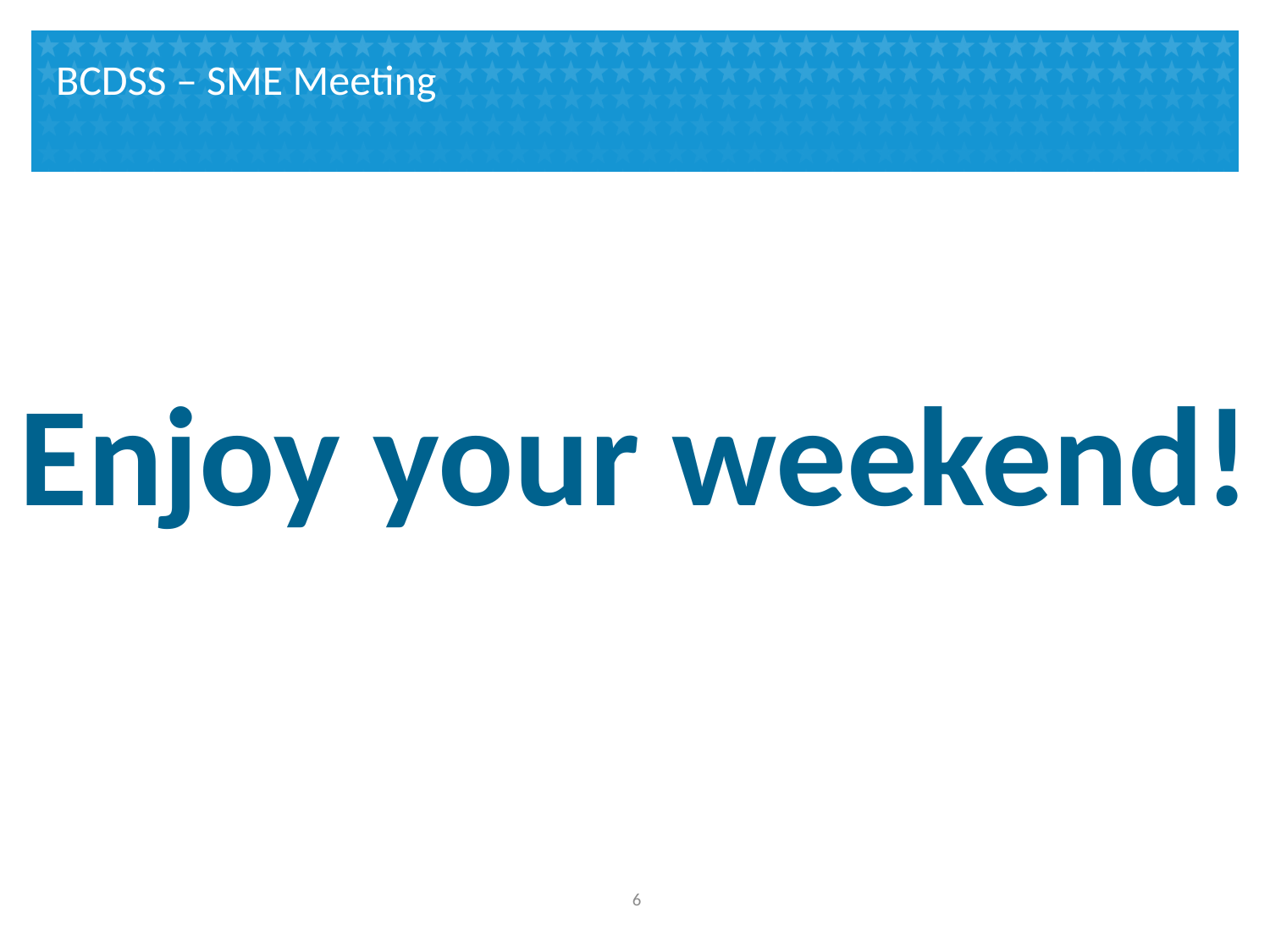

# BCDSS – SME Meeting
Enjoy your weekend!
6